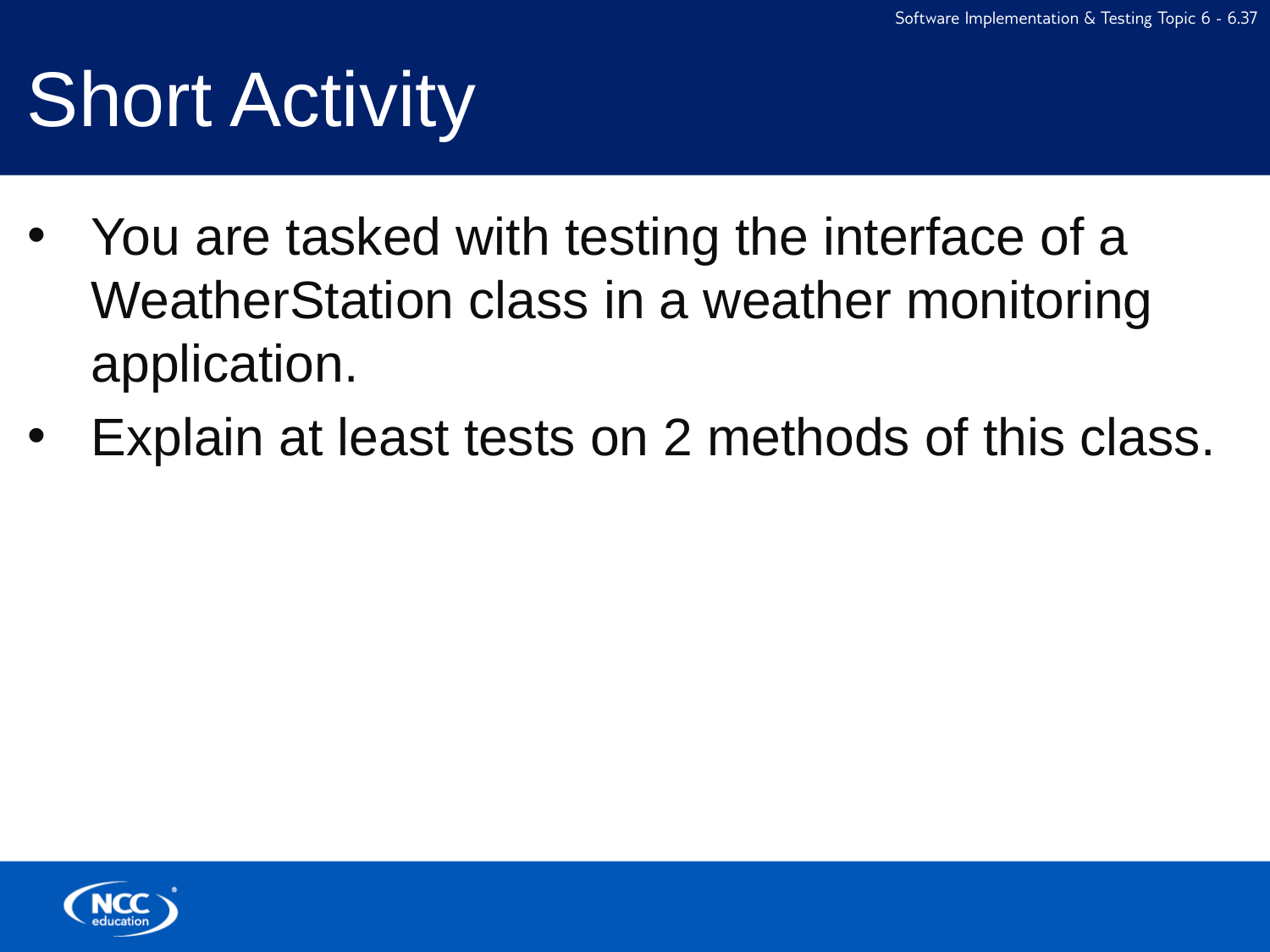

# Short Activity
You are tasked with testing the interface of a WeatherStation class in a weather monitoring application.
Explain at least tests on 2 methods of this class.